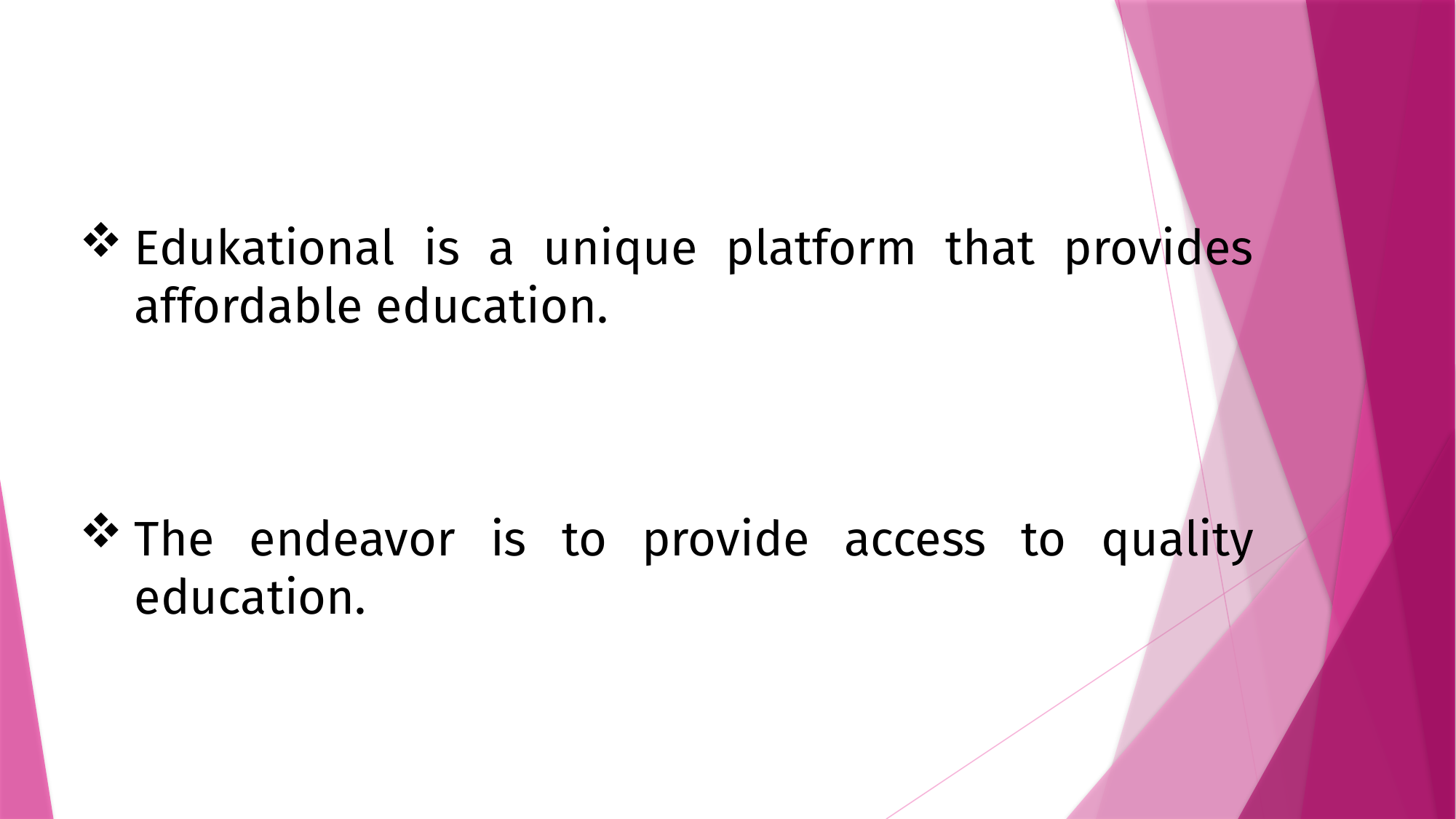

Edukational is a unique platform that provides affordable education.

The endeavor is to provide access to quality education.